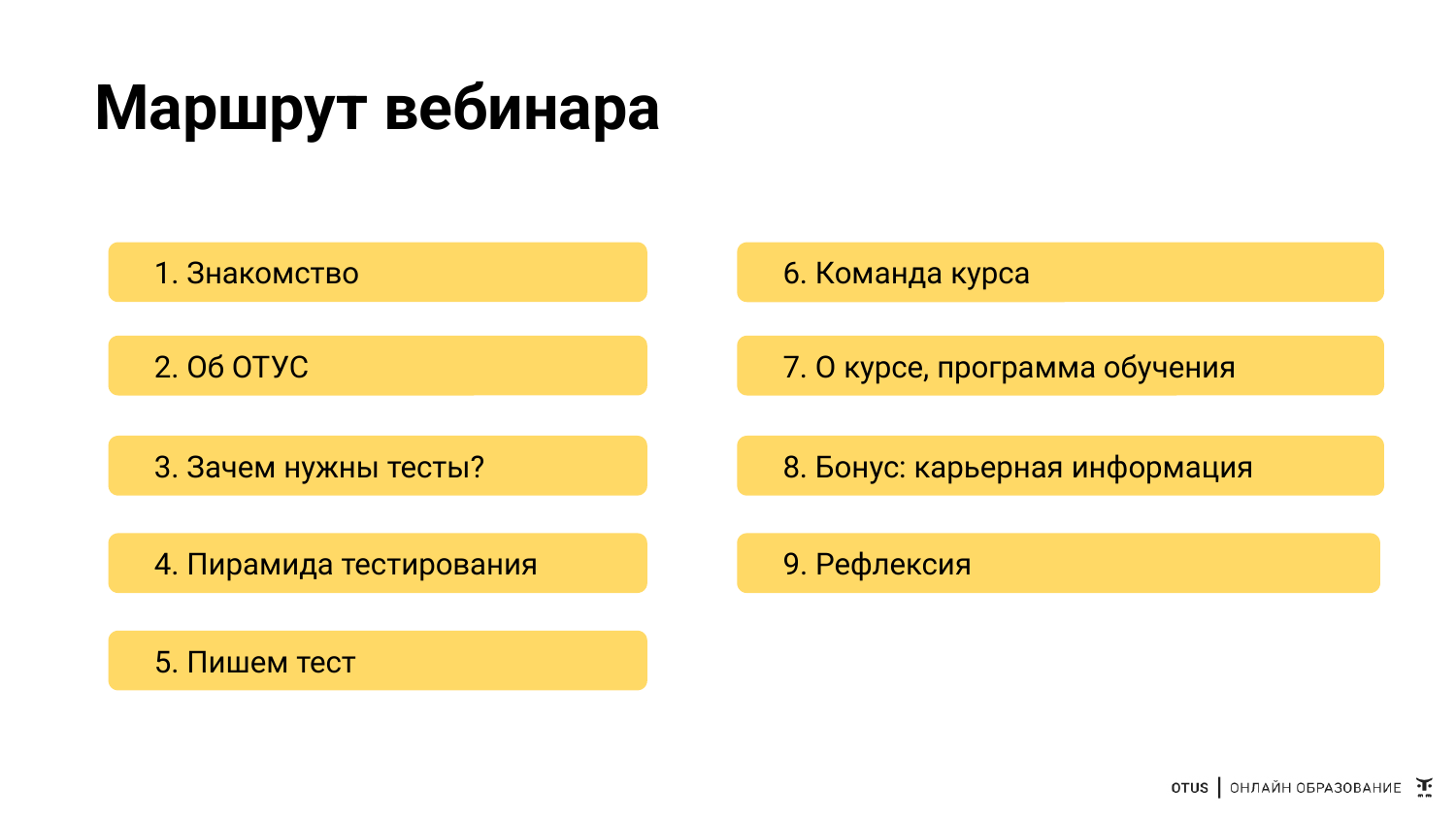

# Маршрут вебинара
1. Знакомство
6. Команда курса
2. Об ОТУС
7. О курсе, программа обучения
3. Зачем нужны тесты?
8. Бонус: карьерная информация
4. Пирамида тестирования
9. Рефлексия
5. Пишем тест